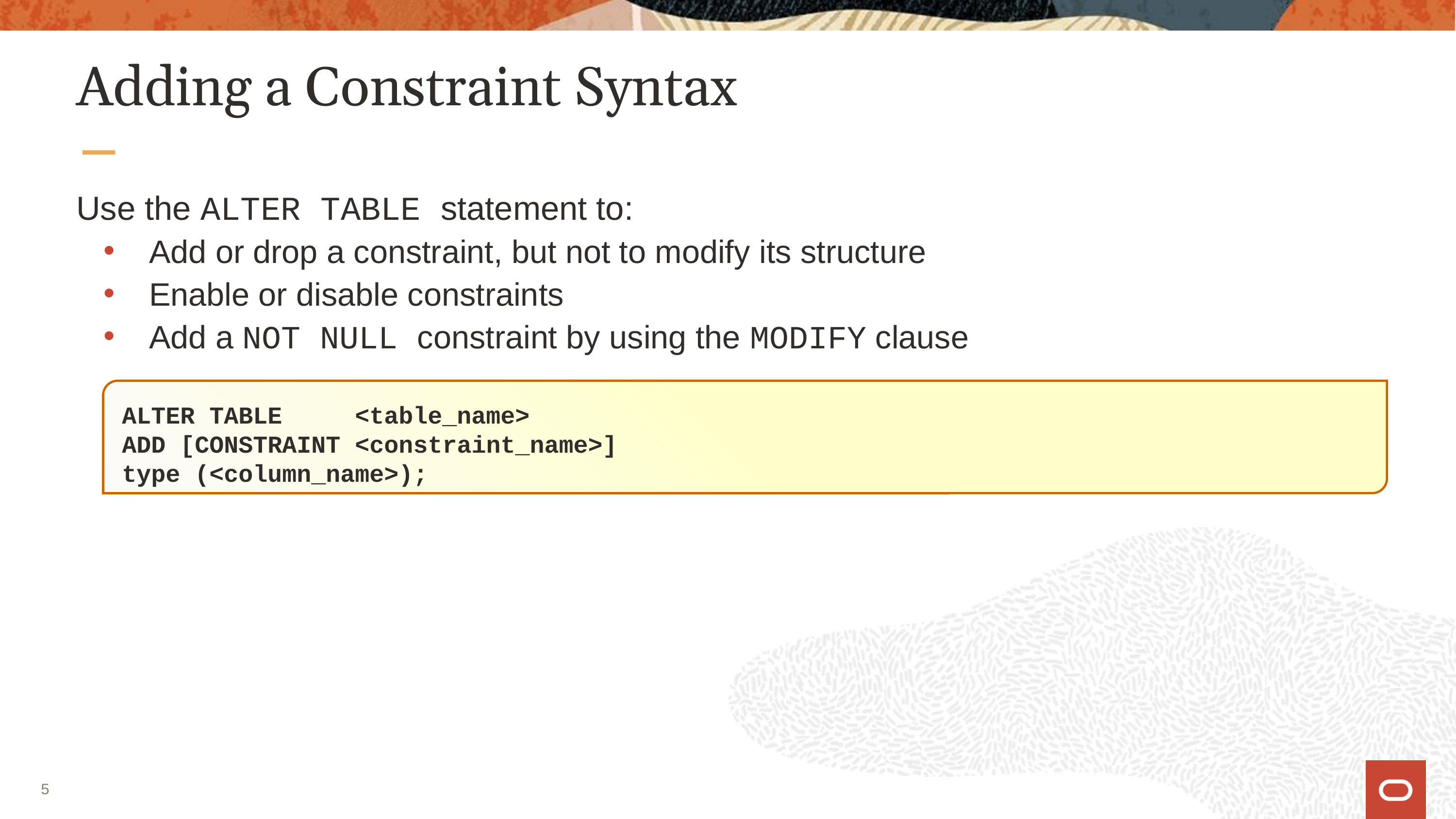

# Adding a Constraint Syntax
Use the ALTER TABLE statement to:
Add or drop a constraint, but not to modify its structure
Enable or disable constraints
Add a NOT NULL constraint by using the MODIFY clause
ALTER TABLE	 <table_name>
ADD [CONSTRAINT <constraint_name>]
type (<column_name>);